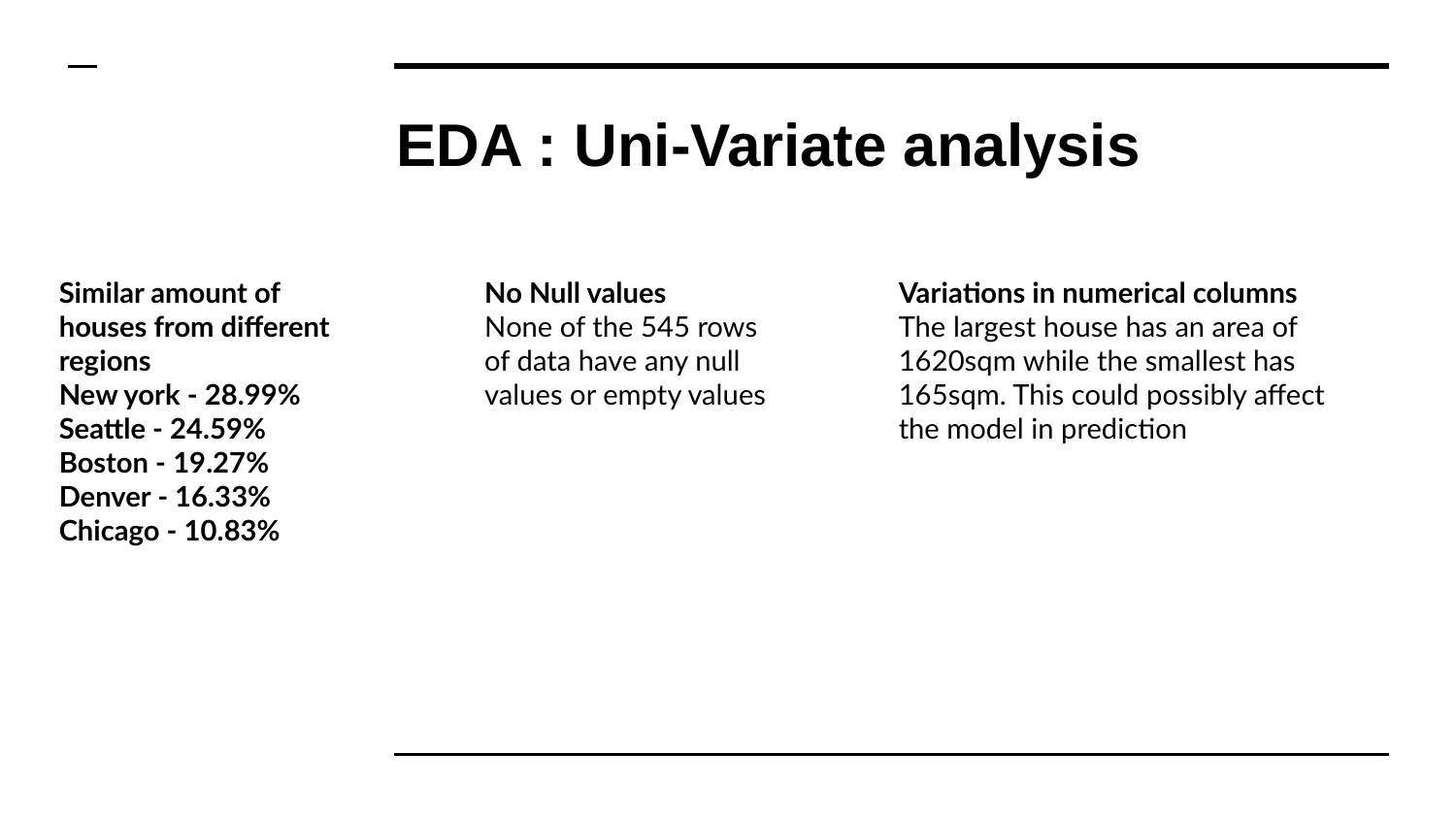

# EDA : Uni-Variate analysis
Similar amount of houses from different regions
New york - 28.99%
Seattle - 24.59%
Boston - 19.27%
Denver - 16.33%
Chicago - 10.83%
No Null values
None of the 545 rows of data have any null values or empty values
Variations in numerical columns
The largest house has an area of 1620sqm while the smallest has 165sqm. This could possibly affect the model in prediction